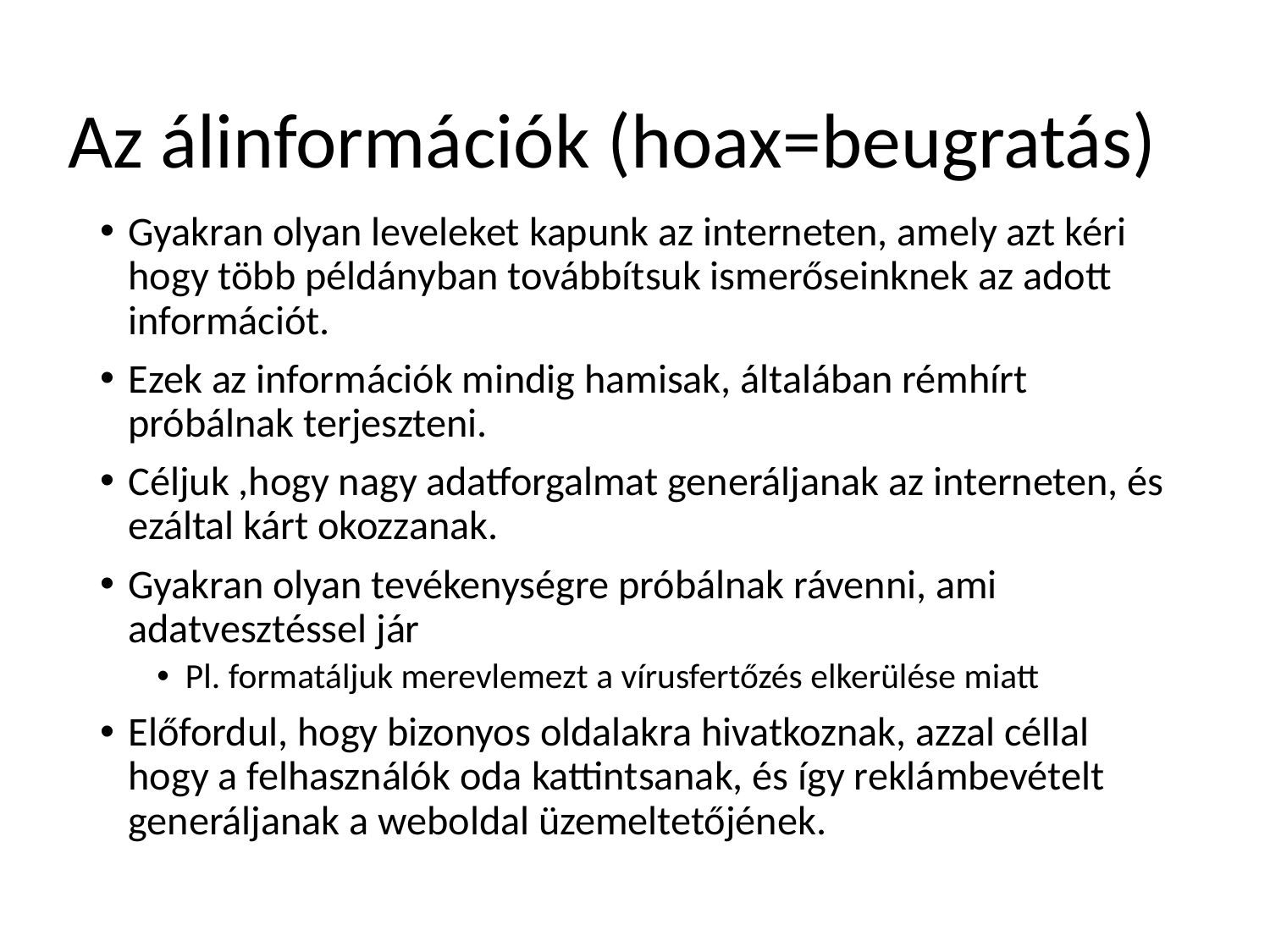

# Az álinformációk (hoax=beugratás)
Gyakran olyan leveleket kapunk az interneten, amely azt kéri hogy több példányban továbbítsuk ismerőseinknek az adott információt.
Ezek az információk mindig hamisak, általában rémhírt próbálnak terjeszteni.
Céljuk ,hogy nagy adatforgalmat generáljanak az interneten, és ezáltal kárt okozzanak.
Gyakran olyan tevékenységre próbálnak rávenni, ami adatvesztéssel jár
Pl. formatáljuk merevlemezt a vírusfertőzés elkerülése miatt
Előfordul, hogy bizonyos oldalakra hivatkoznak, azzal céllal hogy a felhasználók oda kattintsanak, és így reklámbevételt generáljanak a weboldal üzemeltetőjének.